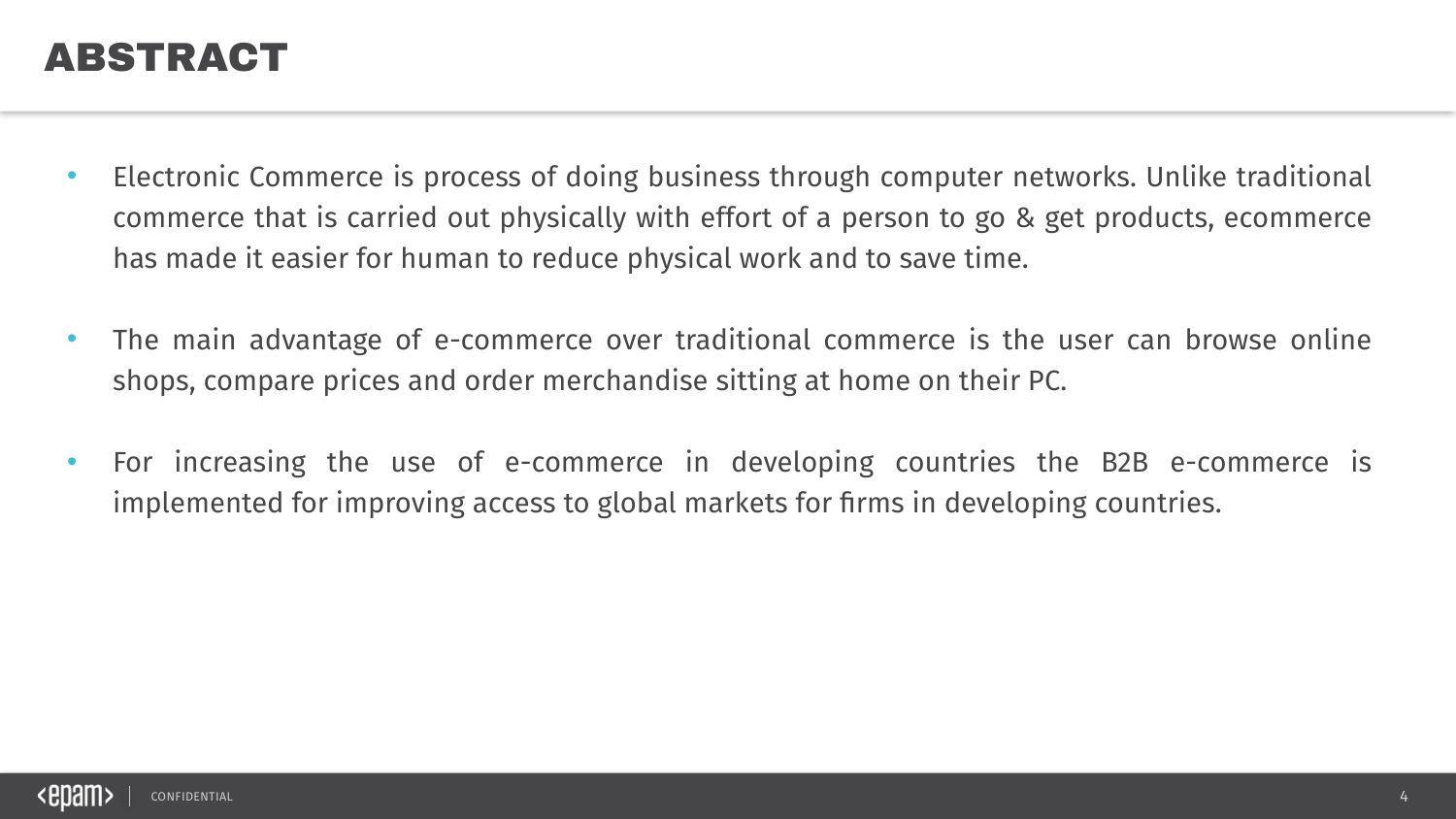

ABSTRACT
Electronic Commerce is process of doing business through computer networks. Unlike traditional commerce that is carried out physically with effort of a person to go & get products, ecommerce has made it easier for human to reduce physical work and to save time.

The main advantage of e-commerce over traditional commerce is the user can browse online shops, compare prices and order merchandise sitting at home on their PC.

For increasing the use of e-commerce in developing countries the B2B e-commerce is implemented for improving access to global markets for firms in developing countries.